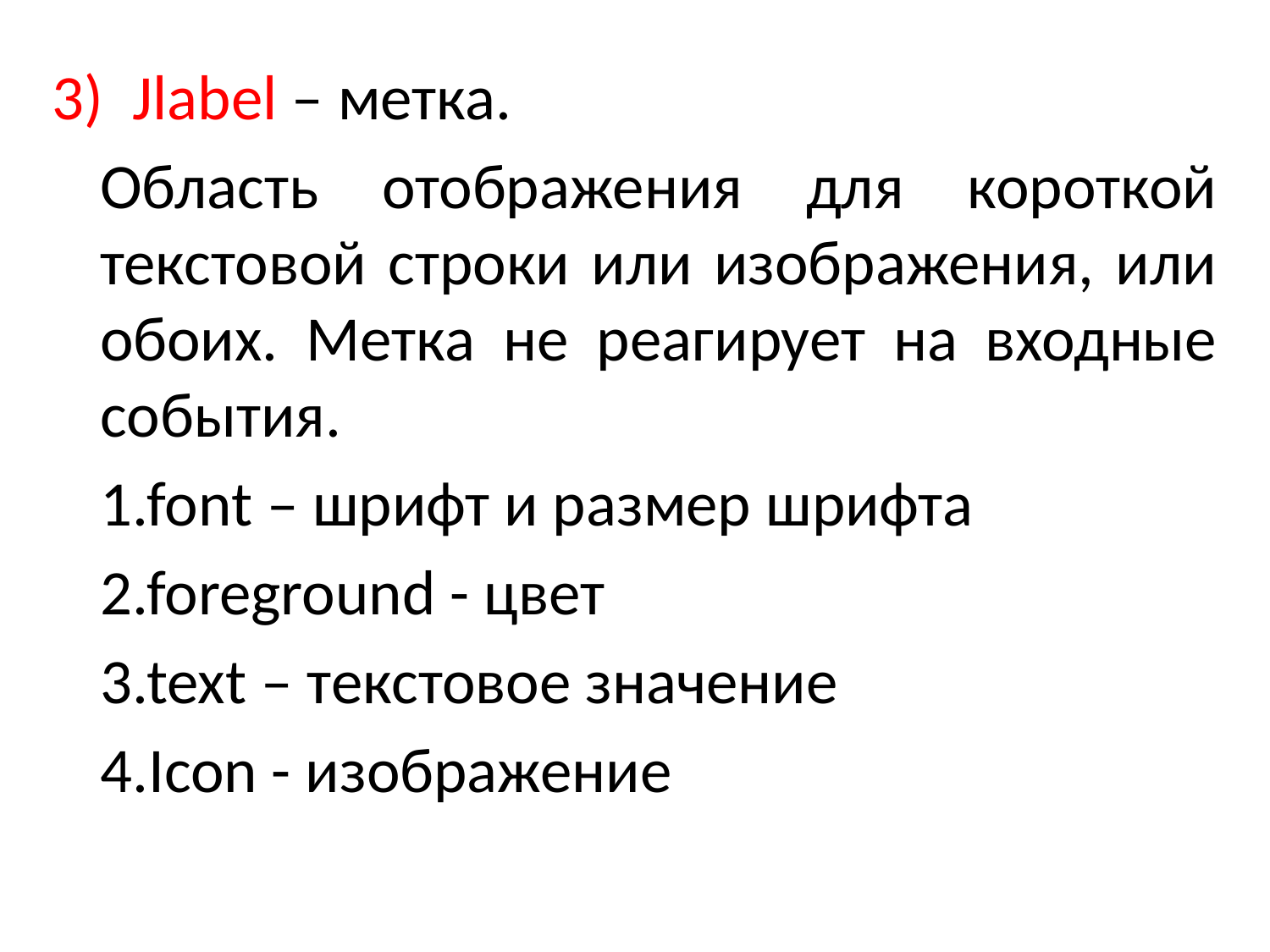

3)  Jlabel – метка.
Область отображения для короткой текстовой строки или изображения, или обоих. Метка не реагирует на входные события.
1.font – шрифт и размер шрифта
2.foreground - цвет
3.text – текстовое значение
4.Icon - изображение